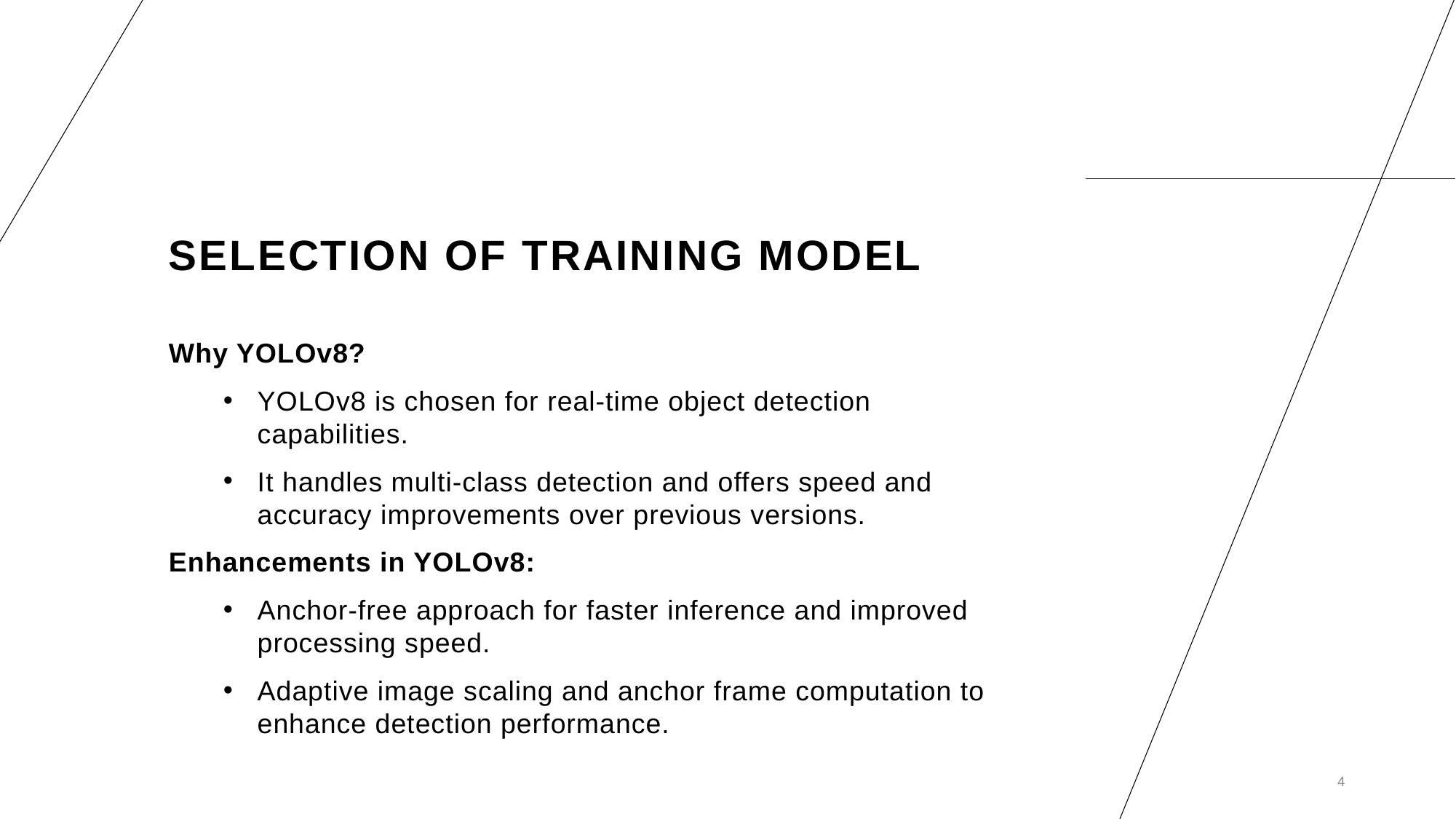

# Selection of Training Model
Why YOLOv8?
YOLOv8 is chosen for real-time object detection capabilities.
It handles multi-class detection and offers speed and accuracy improvements over previous versions.
Enhancements in YOLOv8:
Anchor-free approach for faster inference and improved processing speed.
Adaptive image scaling and anchor frame computation to enhance detection performance.

4